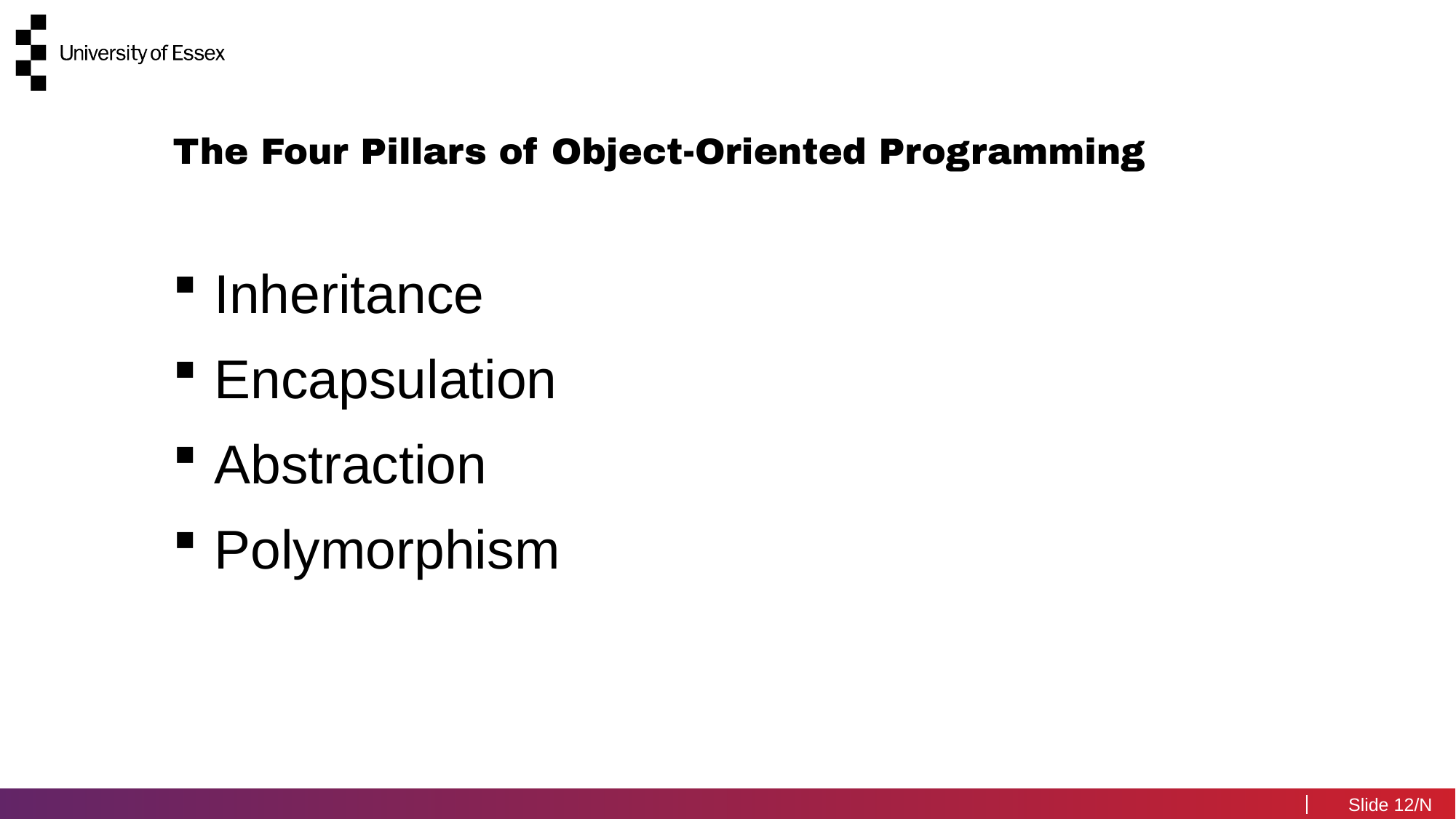

#
The Four Pillars of Object-Oriented Programming

Inheritance
Encapsulation
Abstraction
Polymorphism
12/N